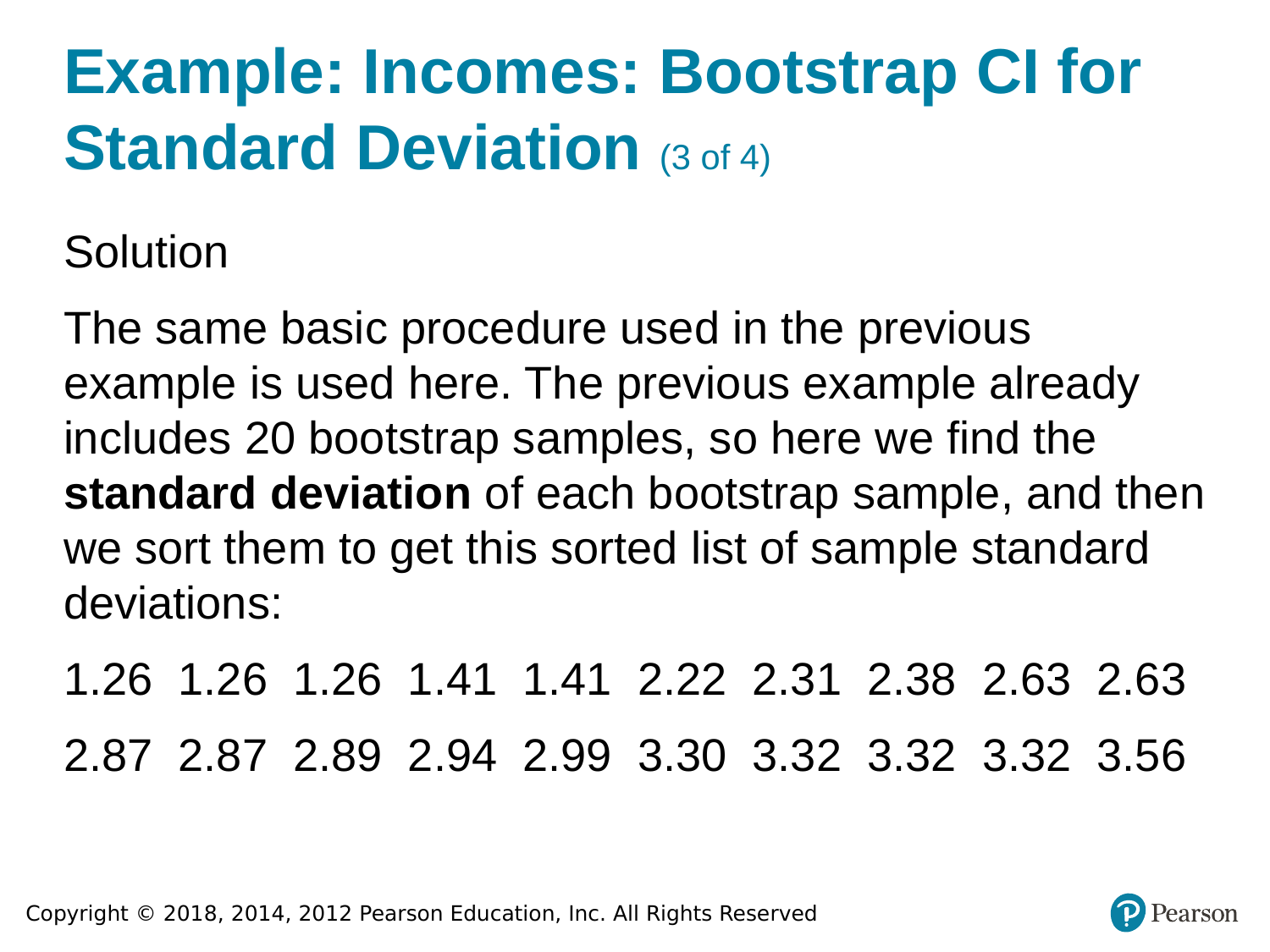

# Example: Incomes: Bootstrap CI for Standard Deviation (3 of 4)
Solution
The same basic procedure used in the previous example is used here. The previous example already includes 20 bootstrap samples, so here we find the standard deviation of each bootstrap sample, and then we sort them to get this sorted list of sample standard deviations:
1.26  1.26  1.26  1.41  1.41  2.22  2.31  2.38  2.63  2.63
2.87  2.87  2.89  2.94  2.99  3.30  3.32  3.32  3.32  3.56